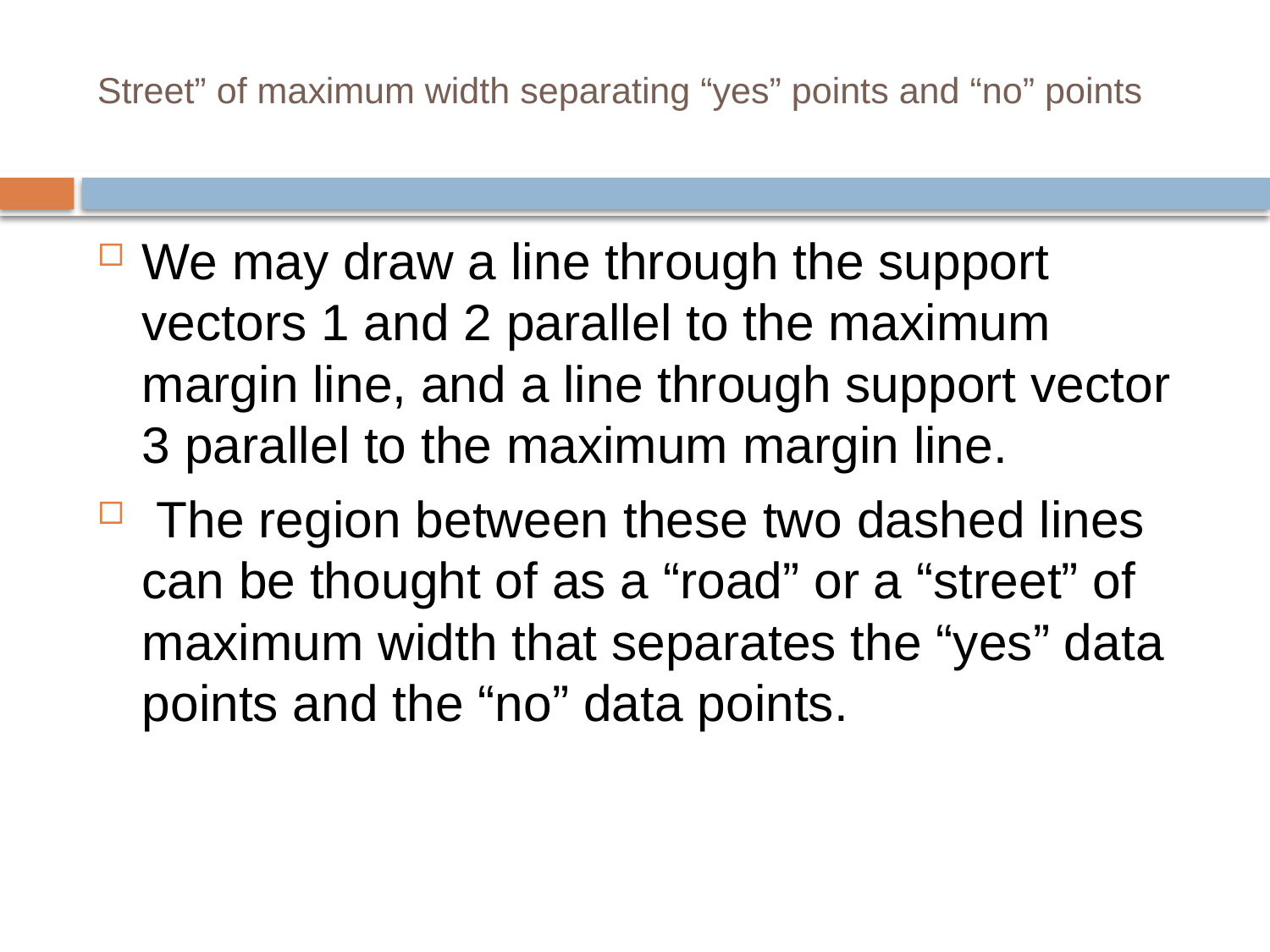

# Street” of maximum width separating “yes” points and “no” points
We may draw a line through the support vectors 1 and 2 parallel to the maximum margin line, and a line through support vector 3 parallel to the maximum margin line.
 The region between these two dashed lines can be thought of as a “road” or a “street” of maximum width that separates the “yes” data points and the “no” data points.